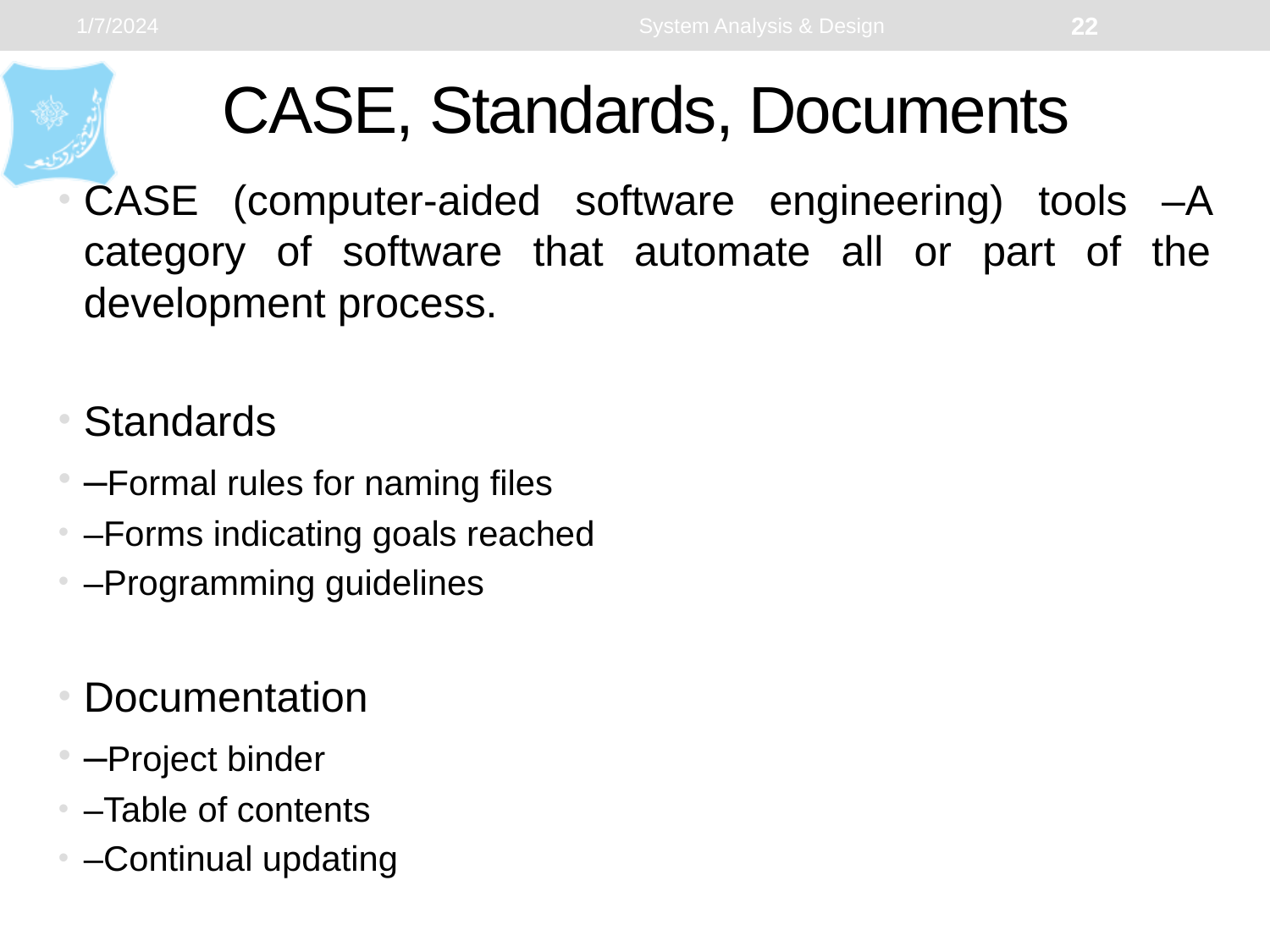

1/7/2024
System Analysis & Design
22
# CASE, Standards, Documents
CASE (computer-aided software engineering) tools –A category of software that automate all or part of the development process.

Standards
–Formal rules for naming files
–Forms indicating goals reached
–Programming guidelines

Documentation
–Project binder
–Table of contents
–Continual updating

©